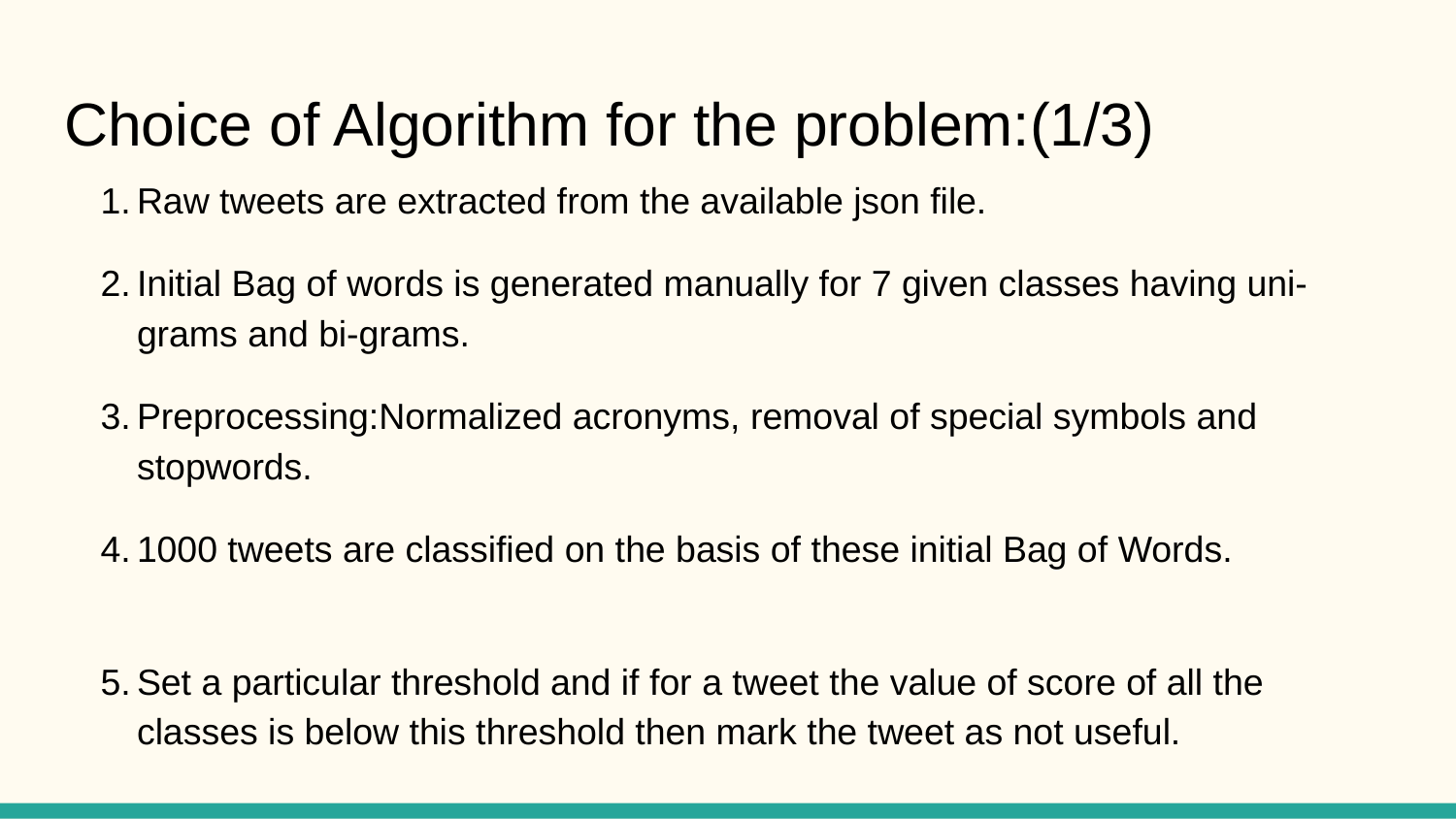

# Choice of Algorithm for the problem:(1/3)
Raw tweets are extracted from the available json file.
Initial Bag of words is generated manually for 7 given classes having uni-grams and bi-grams.
Preprocessing:Normalized acronyms, removal of special symbols and stopwords.
1000 tweets are classified on the basis of these initial Bag of Words.
Set a particular threshold and if for a tweet the value of score of all the classes is below this threshold then mark the tweet as not useful.